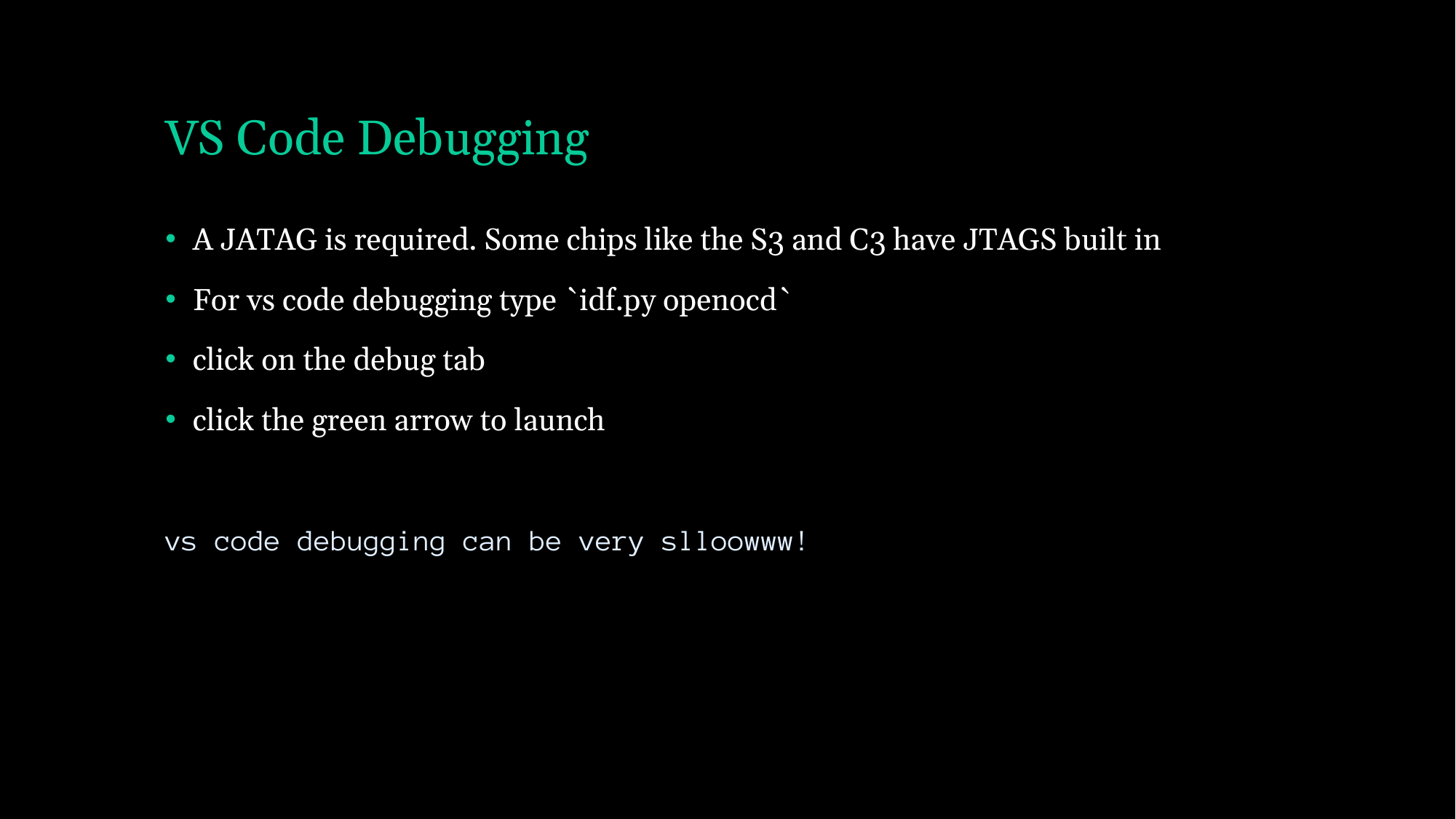

# VS Code Debugging
A JATAG is required. Some chips like the S3 and C3 have JTAGS built in
For vs code debugging type `idf.py openocd`
click on the debug tab
click the green arrow to launch

vs code debugging can be very slloowww!